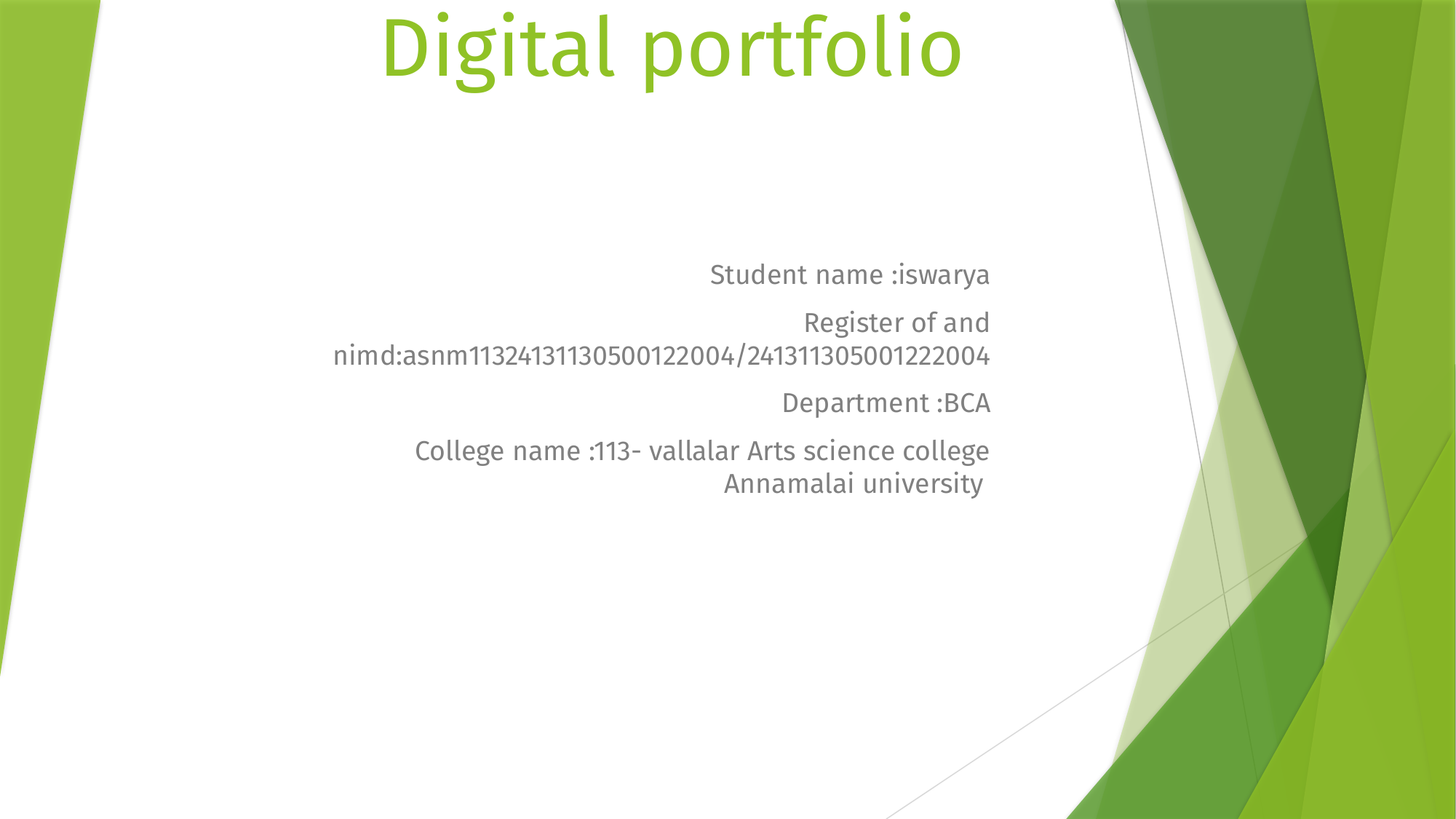

# Digital portfolio
Student name :iswarya
Register of and nimd:asnm11324131130500122004/241311305001222004
Department :BCA
College name :113- vallalar Arts science college Annamalai university